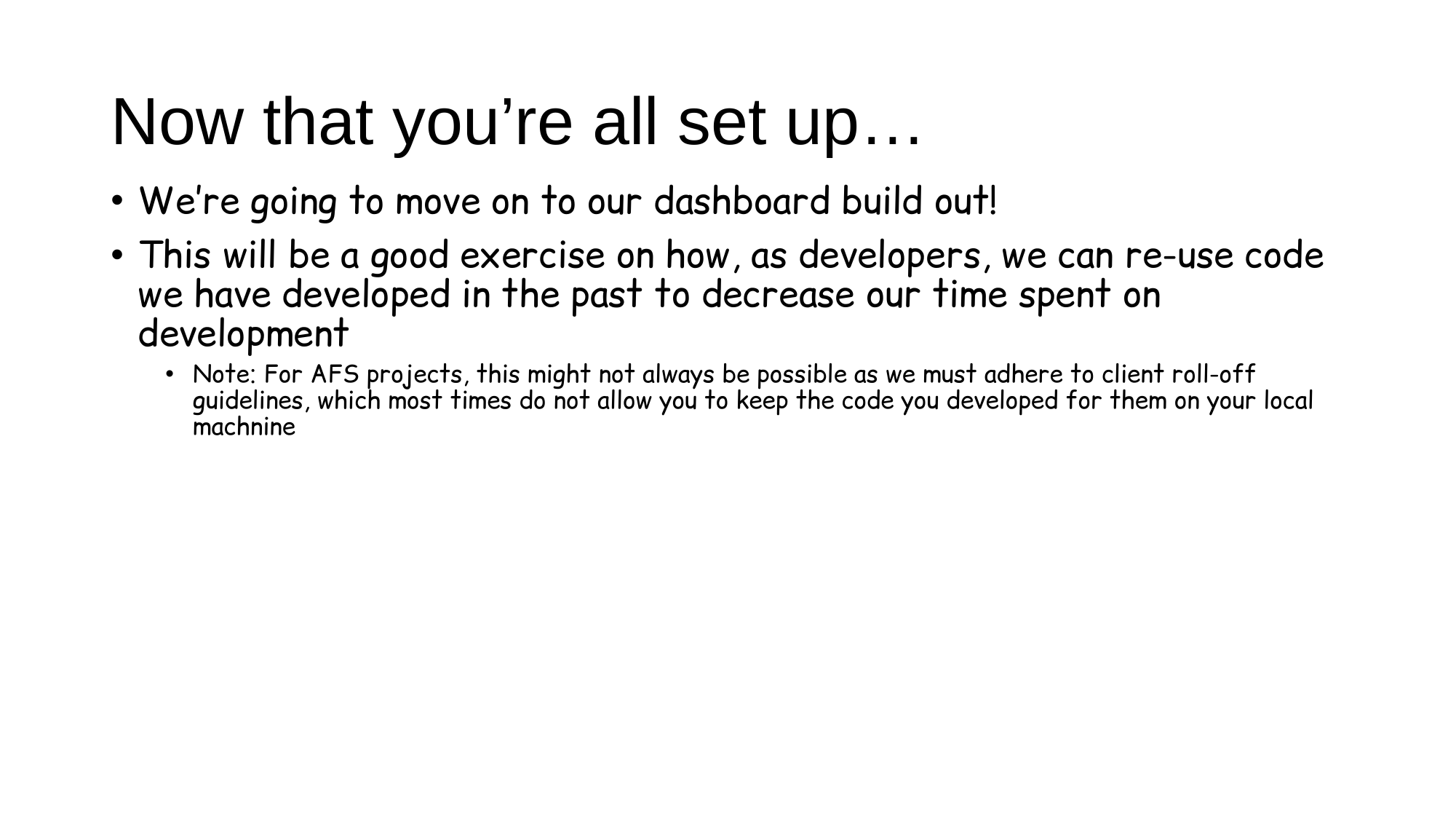

# Now that you’re all set up…
We’re going to move on to our dashboard build out!
This will be a good exercise on how, as developers, we can re-use code we have developed in the past to decrease our time spent on development
Note: For AFS projects, this might not always be possible as we must adhere to client roll-off guidelines, which most times do not allow you to keep the code you developed for them on your local machnine